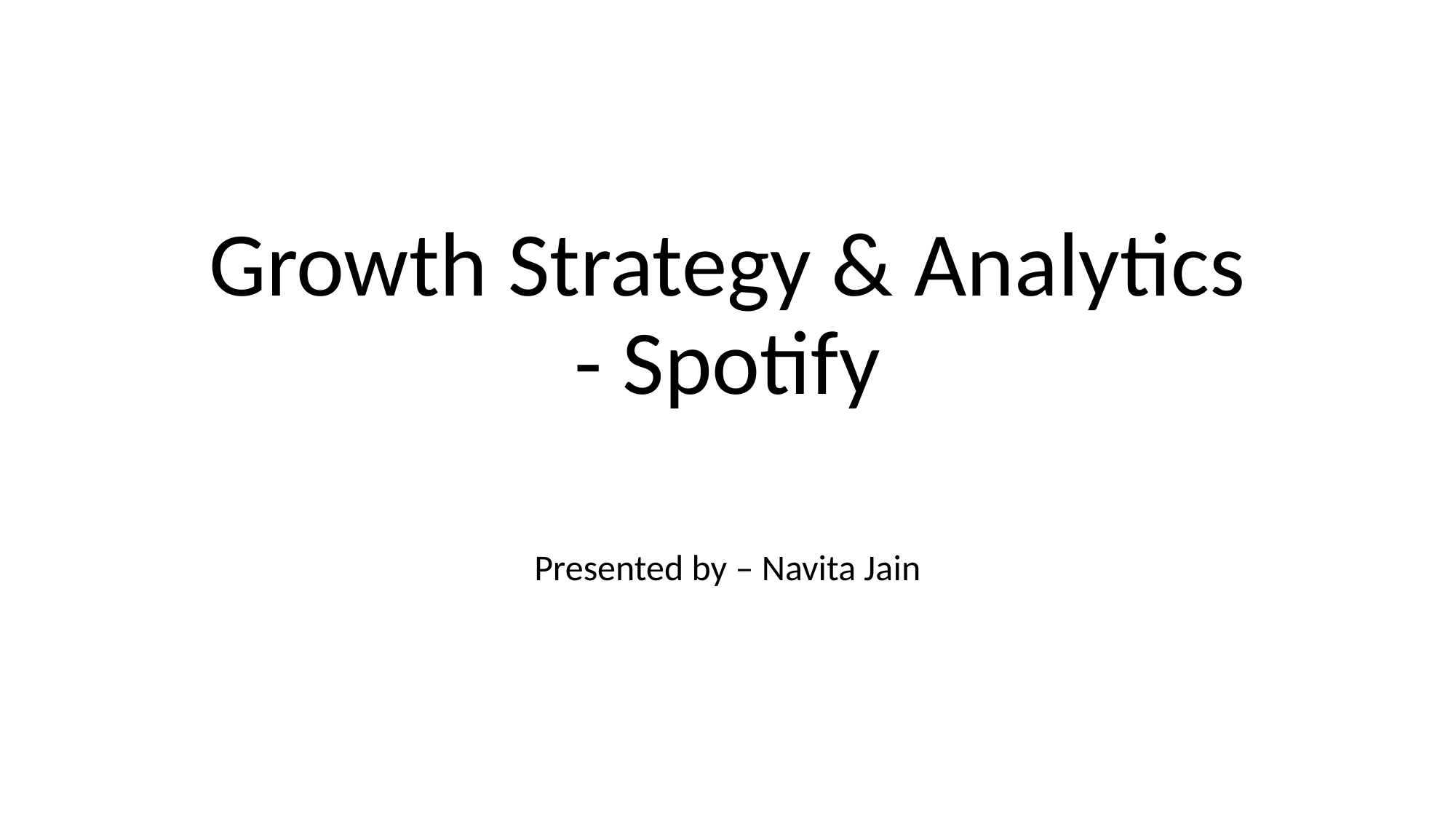

# Growth Strategy & Analytics - Spotify

Presented by – Navita Jain